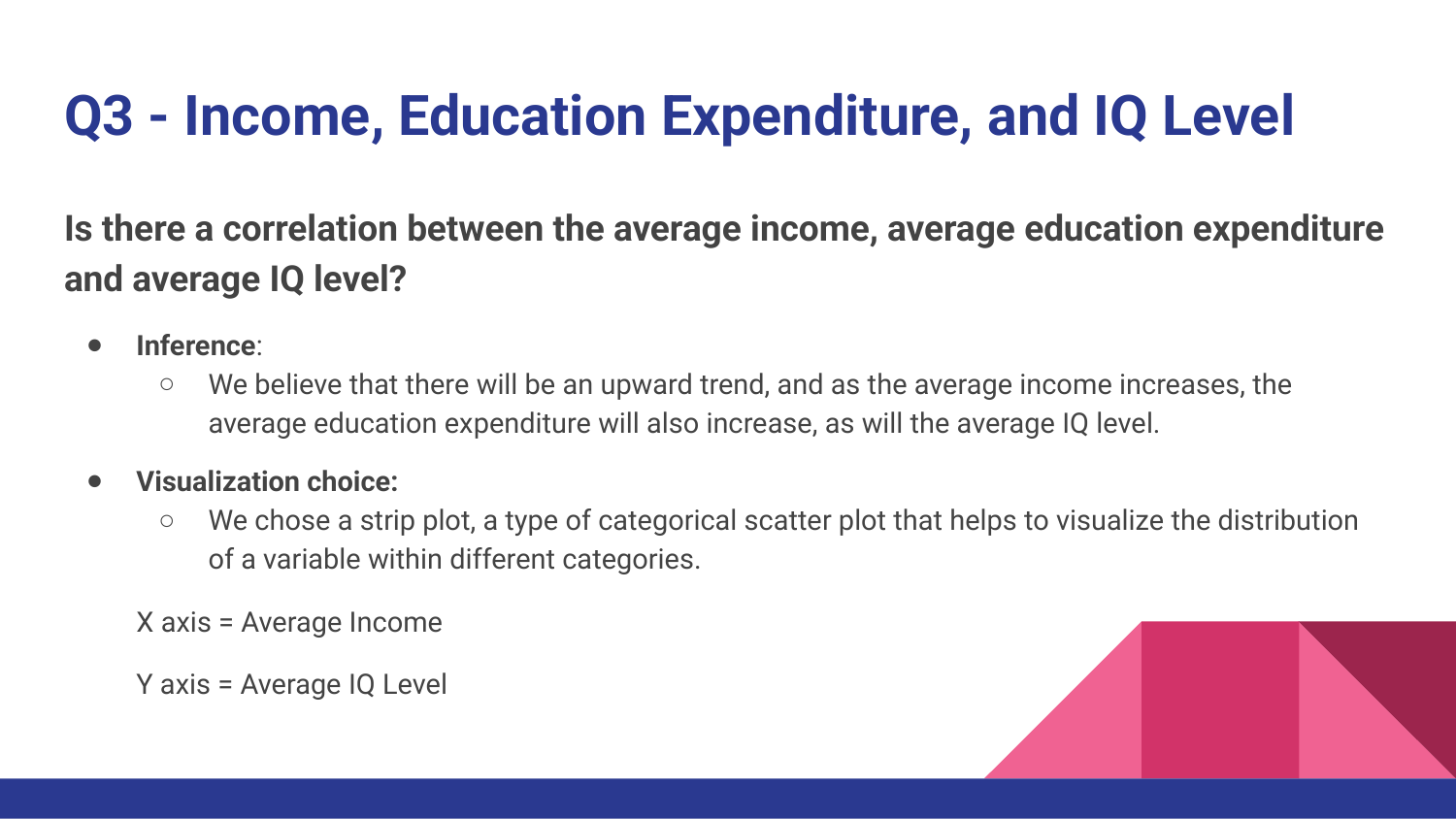

# Q3 - Income, Education Expenditure, and IQ Level
Is there a correlation between the average income, average education expenditure and average IQ level?
Inference:
We believe that there will be an upward trend, and as the average income increases, the average education expenditure will also increase, as will the average IQ level.
Visualization choice:
We chose a strip plot, a type of categorical scatter plot that helps to visualize the distribution of a variable within different categories.
X axis = Average Income
Y axis = Average IQ Level